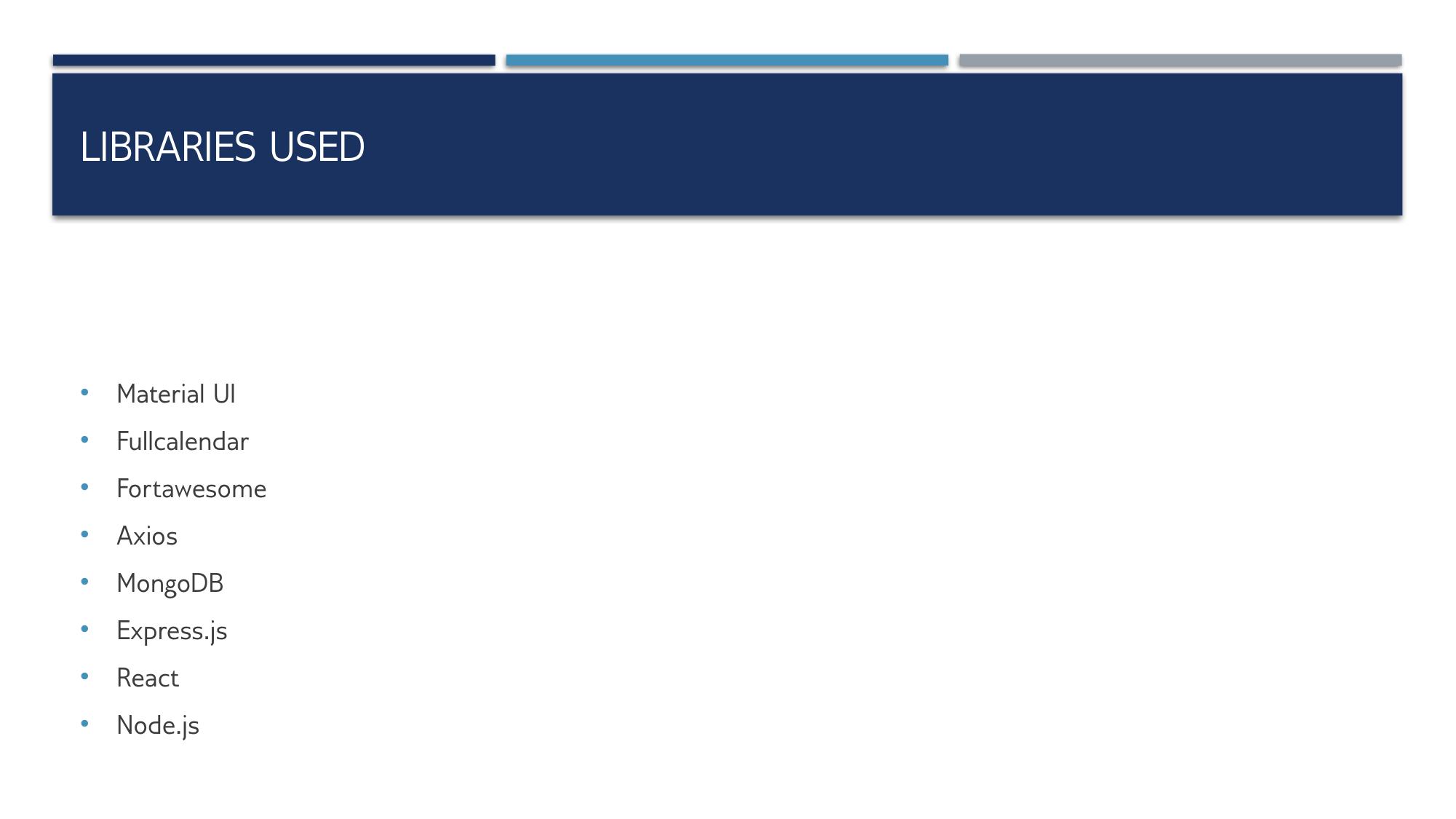

# libraries used

Material UI
Fullcalendar
Fortawesome
Axios
MongoDB
Express.js
React
Node.js